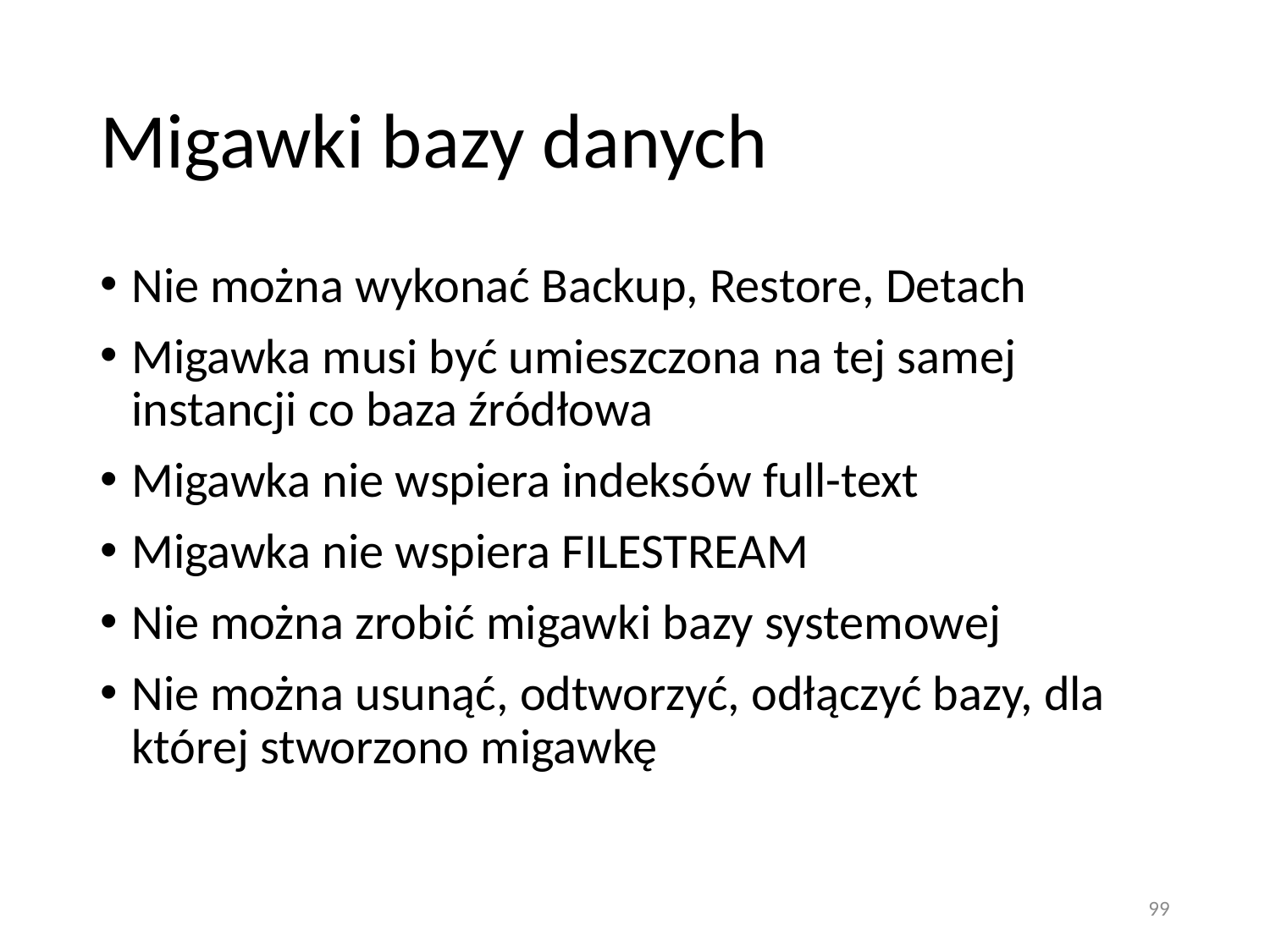

# Migawki bazy danych
Nie można wykonać Backup, Restore, Detach
Migawka musi być umieszczona na tej samej instancji co baza źródłowa
Migawka nie wspiera indeksów full-text
Migawka nie wspiera FILESTREAM
Nie można zrobić migawki bazy systemowej
Nie można usunąć, odtworzyć, odłączyć bazy, dla której stworzono migawkę

99